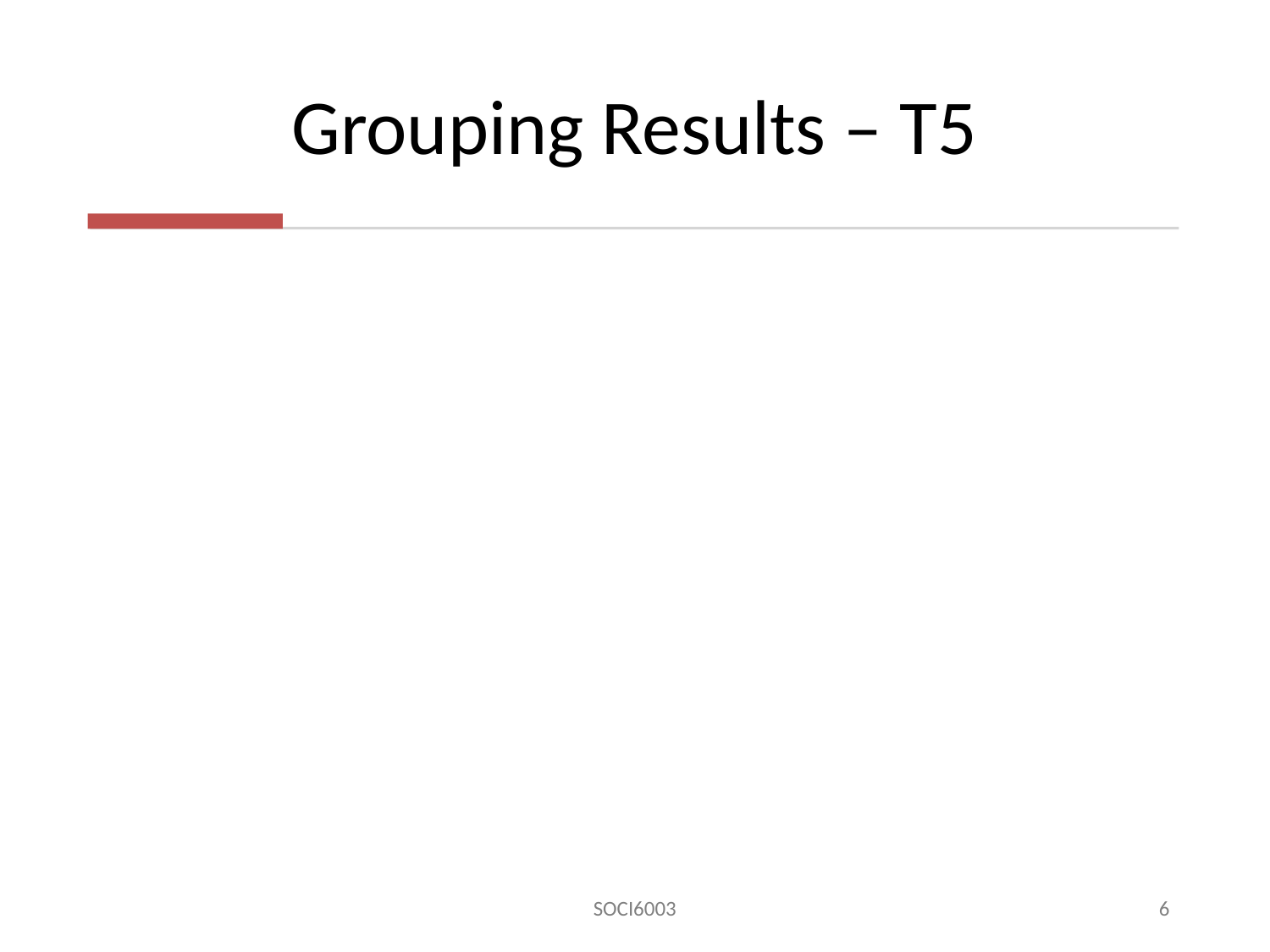

# Grouping Results – T5

SOCI6003
6